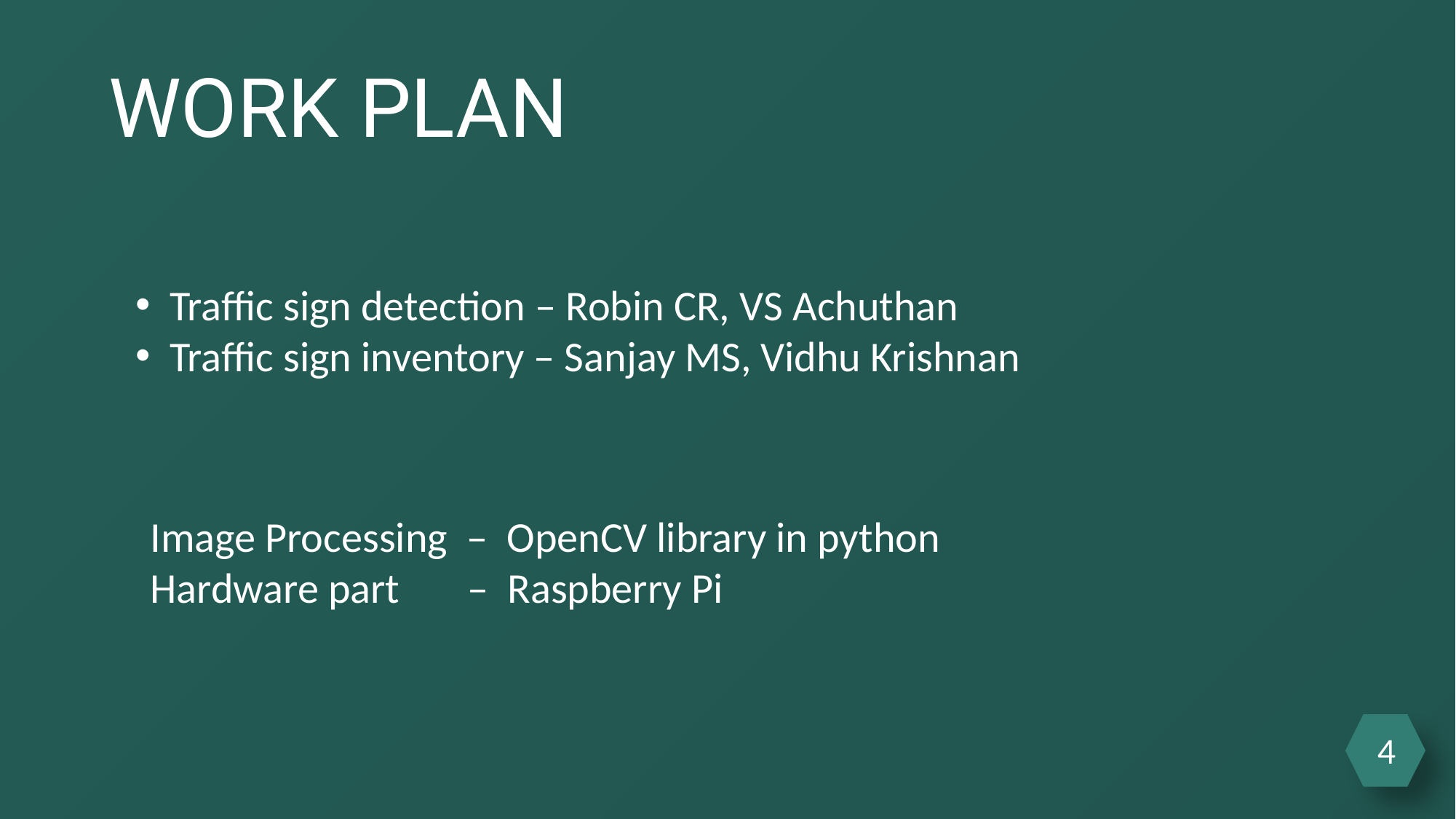

WORK PLAN
Traffic sign detection – Robin CR, VS Achuthan
Traffic sign inventory – Sanjay MS, Vidhu Krishnan
Image Processing  –  OpenCV library in python
Hardware part       –  Raspberry Pi

4